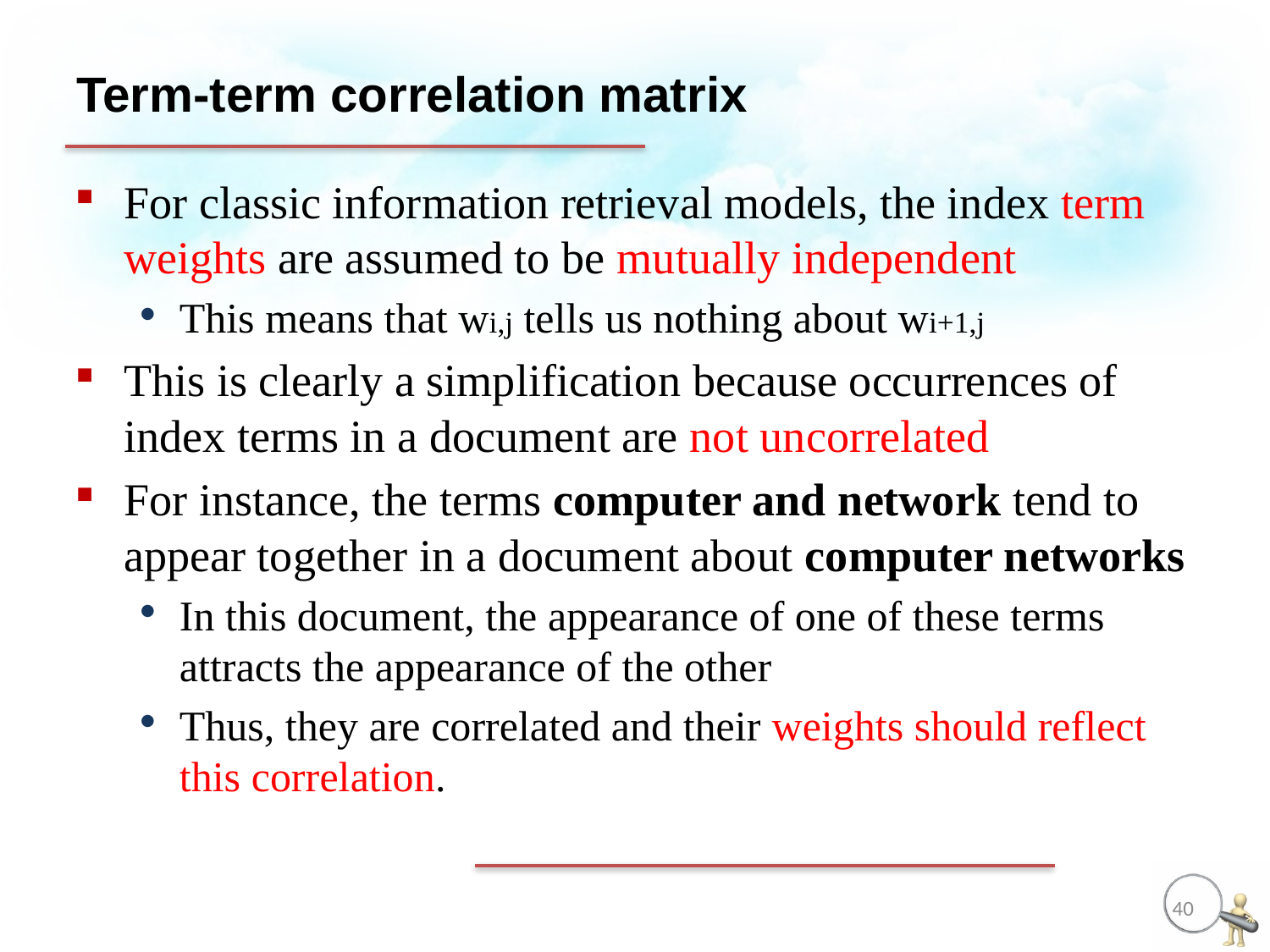

# Term-term correlation matrix
For classic information retrieval models, the index term weights are assumed to be mutually independent
This means that wi,j tells us nothing about wi+1,j
This is clearly a simplification because occurrences of index terms in a document are not uncorrelated
For instance, the terms computer and network tend to appear together in a document about computer networks
In this document, the appearance of one of these terms attracts the appearance of the other
Thus, they are correlated and their weights should reflect this correlation.
40